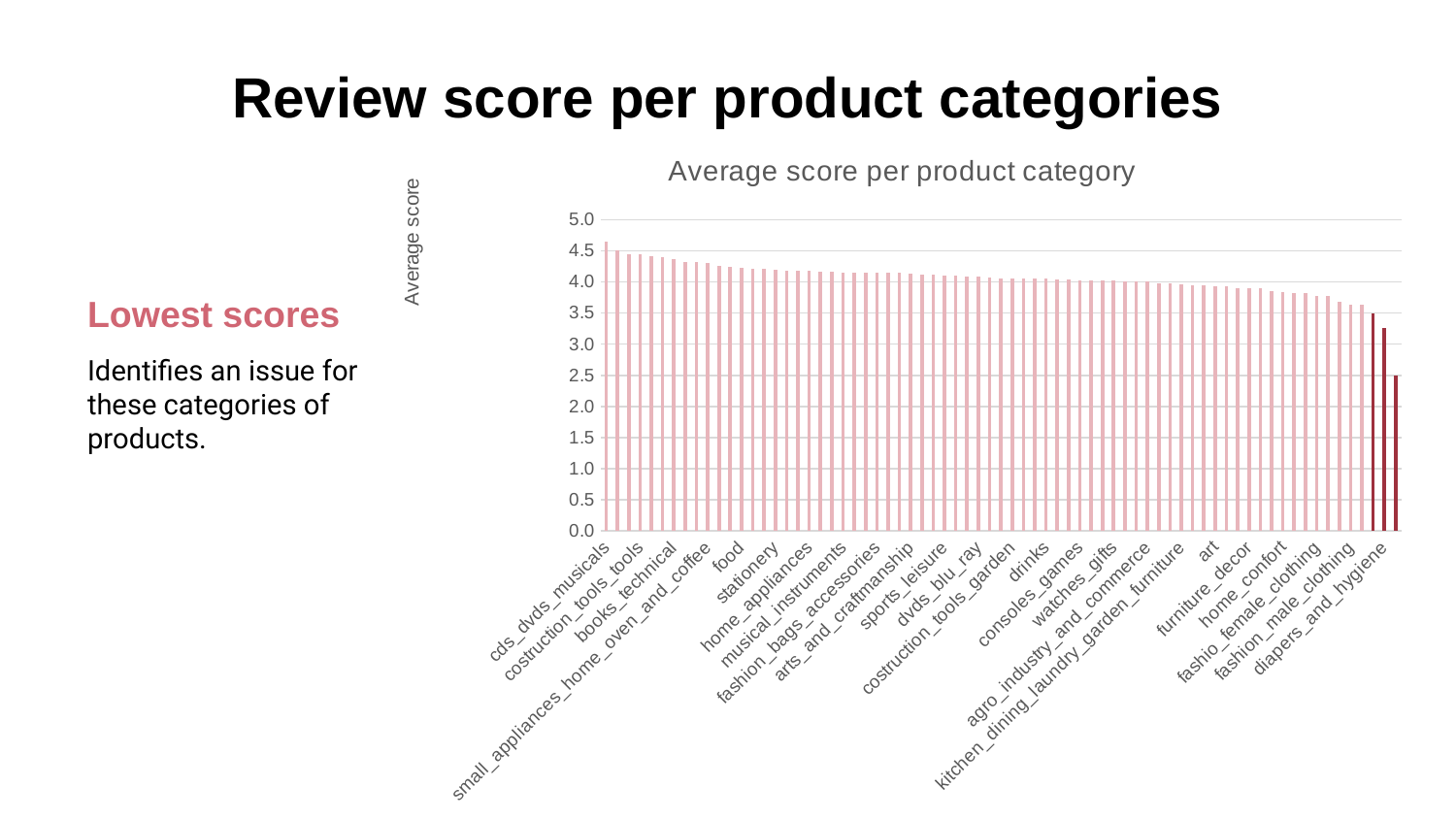

# Review score per product categories

### Chart: Average score per product category

| Category | avg_score |
|---|---|
| cds_dvds_musicals | 4.64285714285714 |
| fashion_childrens_clothes | 4.5 |
| books_general_interest | 4.44626593806921 |
| costruction_tools_tools | 4.44444444444444 |
| flowers | 4.41935483870967 |
| books_imported | 4.4 |
| books_technical | 4.36842105263157 |
| food_drink | 4.31541218637992 |
| luggage_accessories | 4.31525735294117 |
| small_appliances_home_oven_and_coffee | 4.30263157894736 |
| fashion_sport | 4.25806451612903 |
| fashion_shoes | 4.23371647509578 |
| food | 4.21818181818182 |
| music | 4.21052631578947 |
| cine_photo | 4.20547945205479 |
| stationery | 4.19385719984044 |
| pet_shop | 4.18514698298092 |
| computers | 4.17499999999999 |
| home_appliances | 4.17245657568238 |
| perfumery | 4.16194095293774 |
| toys | 4.15864091909068 |
| musical_instruments | 4.15259259259259 |
| small_appliances | 4.14918759231904 |
| cool_stuff | 4.14634146341462 |
| fashion_bags_accessories | 4.14467876410005 |
| home_appliances_2 | 4.14285714285714 |
| health_beauty | 4.14276827371695 |
| arts_and_craftmanship | 4.125 |
| tablets_printing_image | 4.12345679012345 |
| furniture_bedroom | 4.11818181818181 |
| sports_leisure | 4.10798611111109 |
| industry_commerce_and_business | 4.10150375939849 |
| signaling_and_security | 4.08629441624365 |
| dvds_blu_ray | 4.07936507936507 |
| auto | 4.06551151198671 |
| housewares | 4.05501944404437 |
| costruction_tools_garden | 4.05416666666666 |
| construction_tools_lights | 4.05405405405405 |
| construction_tools_construction | 4.05291576673865 |
| drinks | 4.04774535809018 |
| garden_tools | 4.04273504273505 |
| electronics | 4.03746817024372 |
| consoles_games | 4.02307009760425 |
| christmas_supplies | 4.02054794520548 |
| market_place | 4.01941747572815 |
| watches_gifts | 4.01915966386554 |
| baby | 4.01181102362204 |
| la_cuisine | 4.0 |
| agro_industry_and_commerce | 3.99999999999999 |
| fashion_underwear_beach | 3.97692307692307 |
| air_conditioning | 3.96917808219178 |
| kitchen_dining_laundry_garden_furniture | 3.96428571428571 |
| telephony | 3.94686738986052 |
| home_construction | 3.93999999999999 |
| art | 3.93719806763285 |
| computers_accessories | 3.93081921263855 |
| furniture_living_room | 3.90438247011952 |
| furniture_decor | 3.90349297803385 |
| bed_bath_table | 3.89566310496542 |
| construction_tools_safety | 3.84455958549222 |
| home_confort | 3.82988505747126 |
| audio | 3.82548476454293 |
| furniture_mattress_and_upholstery | 3.81578947368421 |
| fashio_female_clothing | 3.77999999999999 |
| party_supplies | 3.76744186046511 |
| fixed_telephony | 3.68320610687022 |
| fashion_male_clothing | 3.6412213740458 |
| home_comfort_2 | 3.62962962962962 |
| office_furniture | 3.49318316538233 |
| diapers_and_hygiene | 3.25641025641025 |
| security_and_services | 2.5 |
Lowest scores
Identifies an issue for these categories of products.